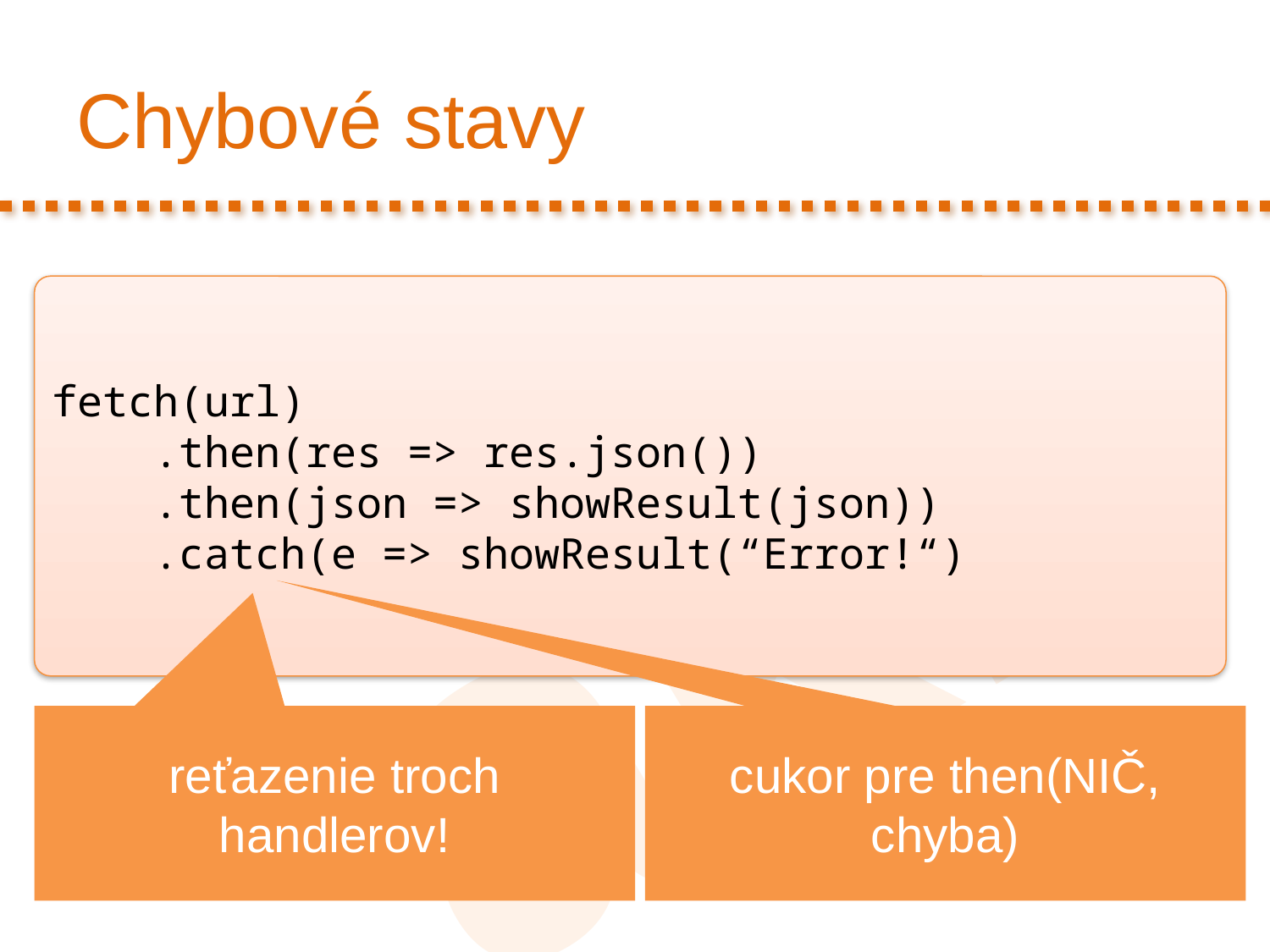

# Chybové stavy
fetch(url)
    .then(res => res.json())
    .then(json => showResult(json))
    .catch(e => showResult(“Error!“)
reťazenie troch handlerov!
cukor pre then(NIČ, chyba)